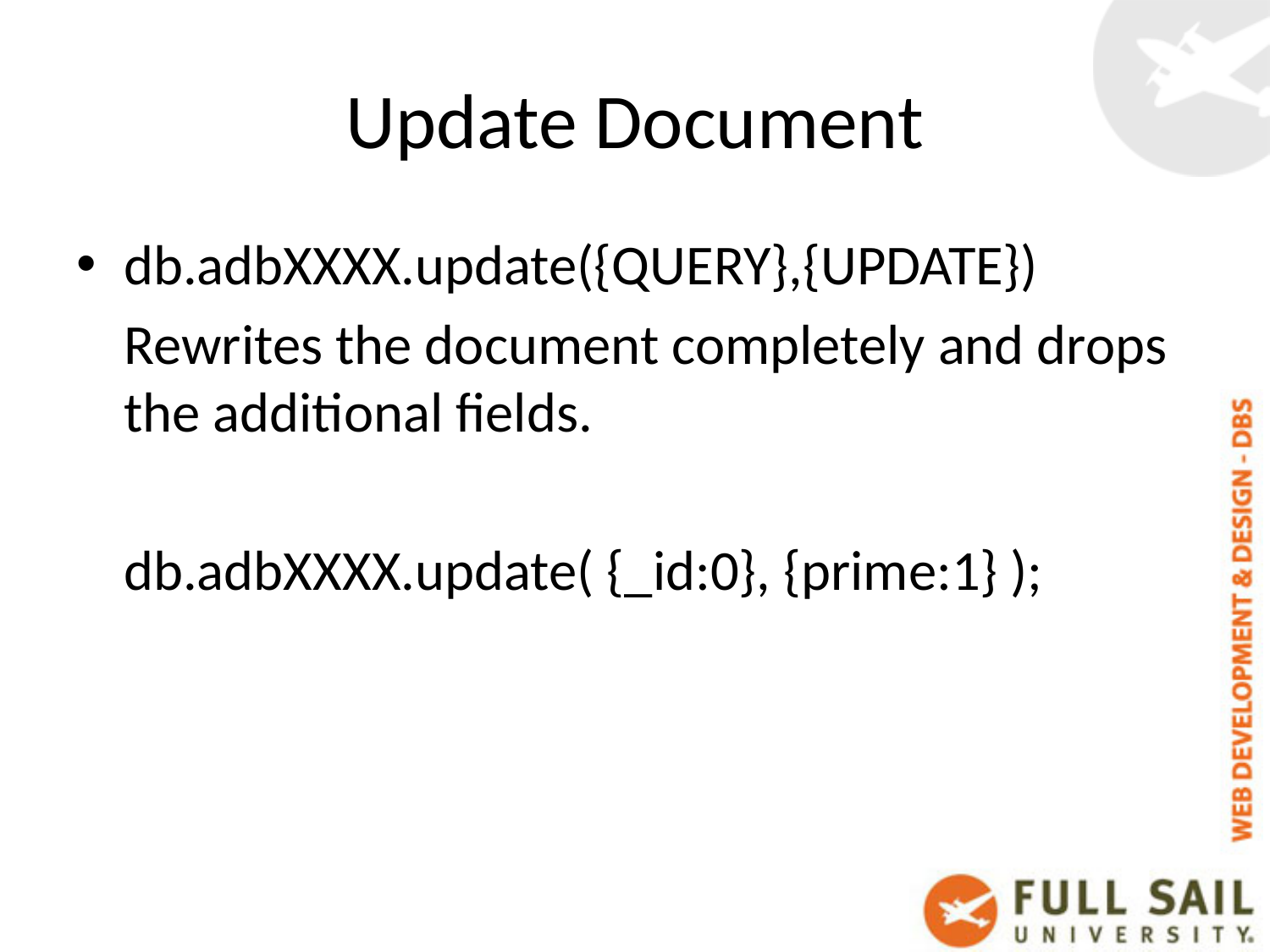

# Update Document
db.adbXXXX.update({QUERY},{UPDATE})
	Rewrites the document completely and drops the additional fields.

	db.adbXXXX.update( {_id:0}, {prime:1} );